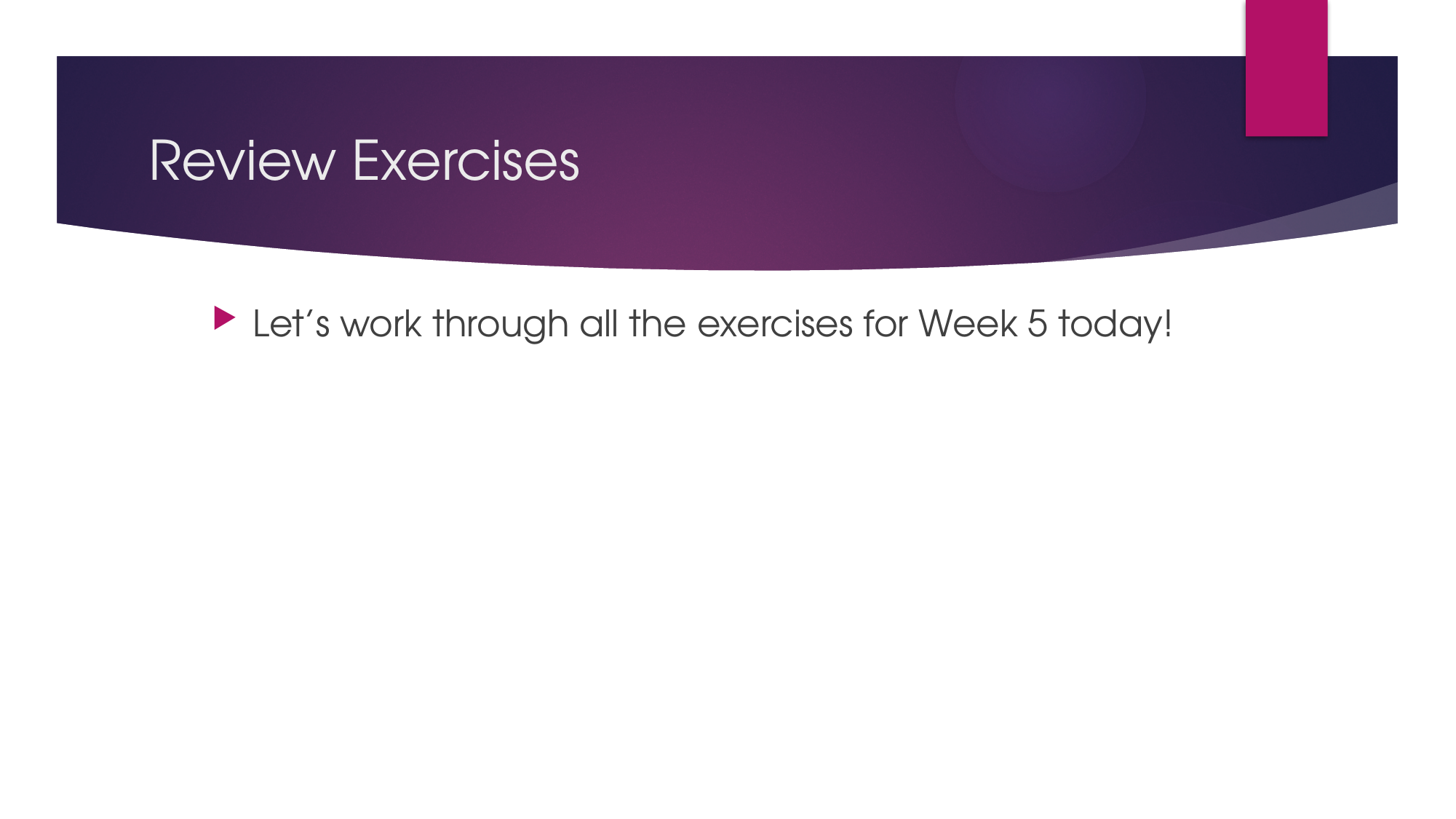

# Review Exercises
Let’s work through all the exercises for Week 5 today!